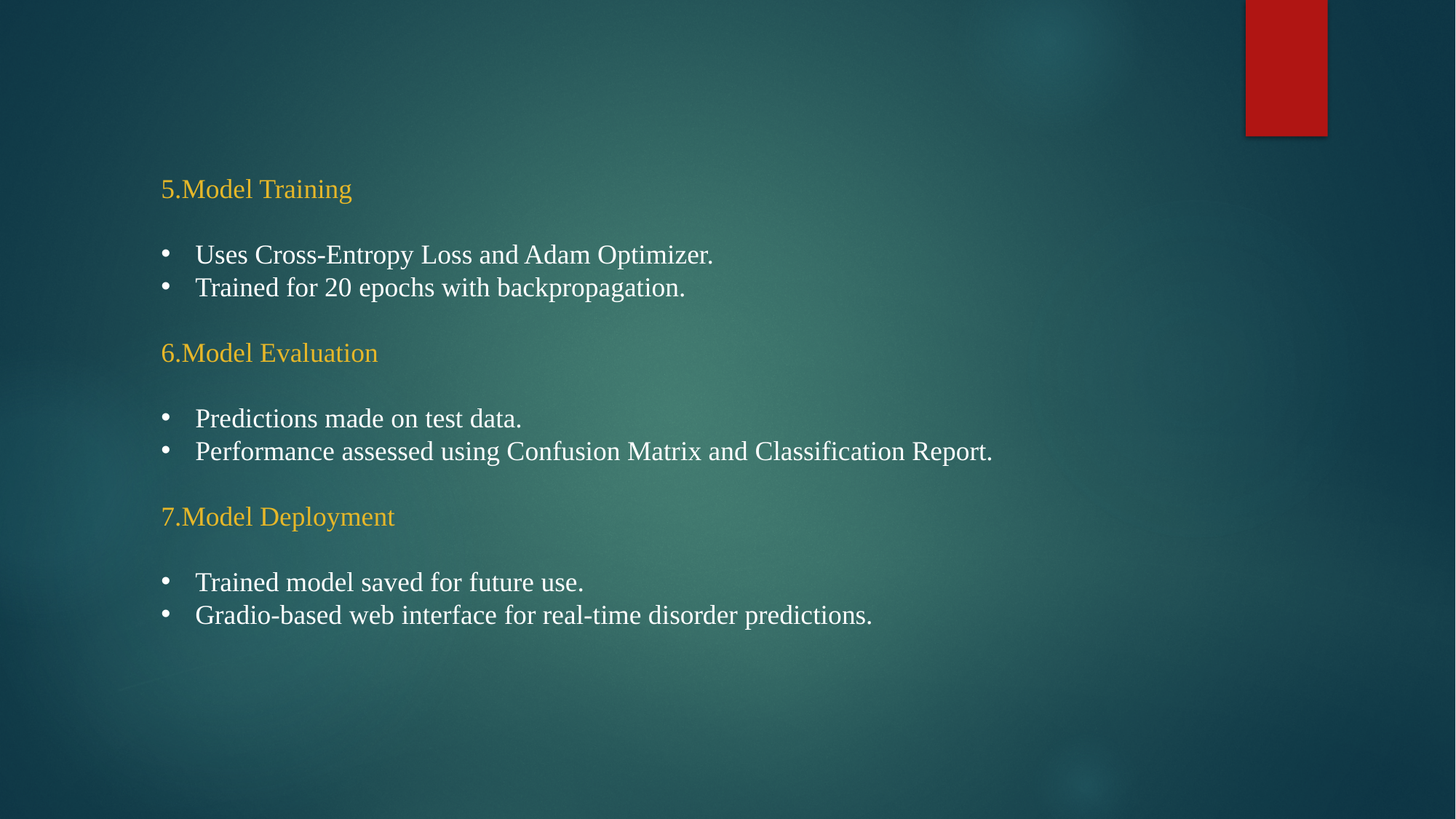

5.Model Training

Uses Cross-Entropy Loss and Adam Optimizer.
Trained for 20 epochs with backpropagation.

6.Model Evaluation

Predictions made on test data.
Performance assessed using Confusion Matrix and Classification Report.

7.Model Deployment

Trained model saved for future use.
Gradio-based web interface for real-time disorder predictions.